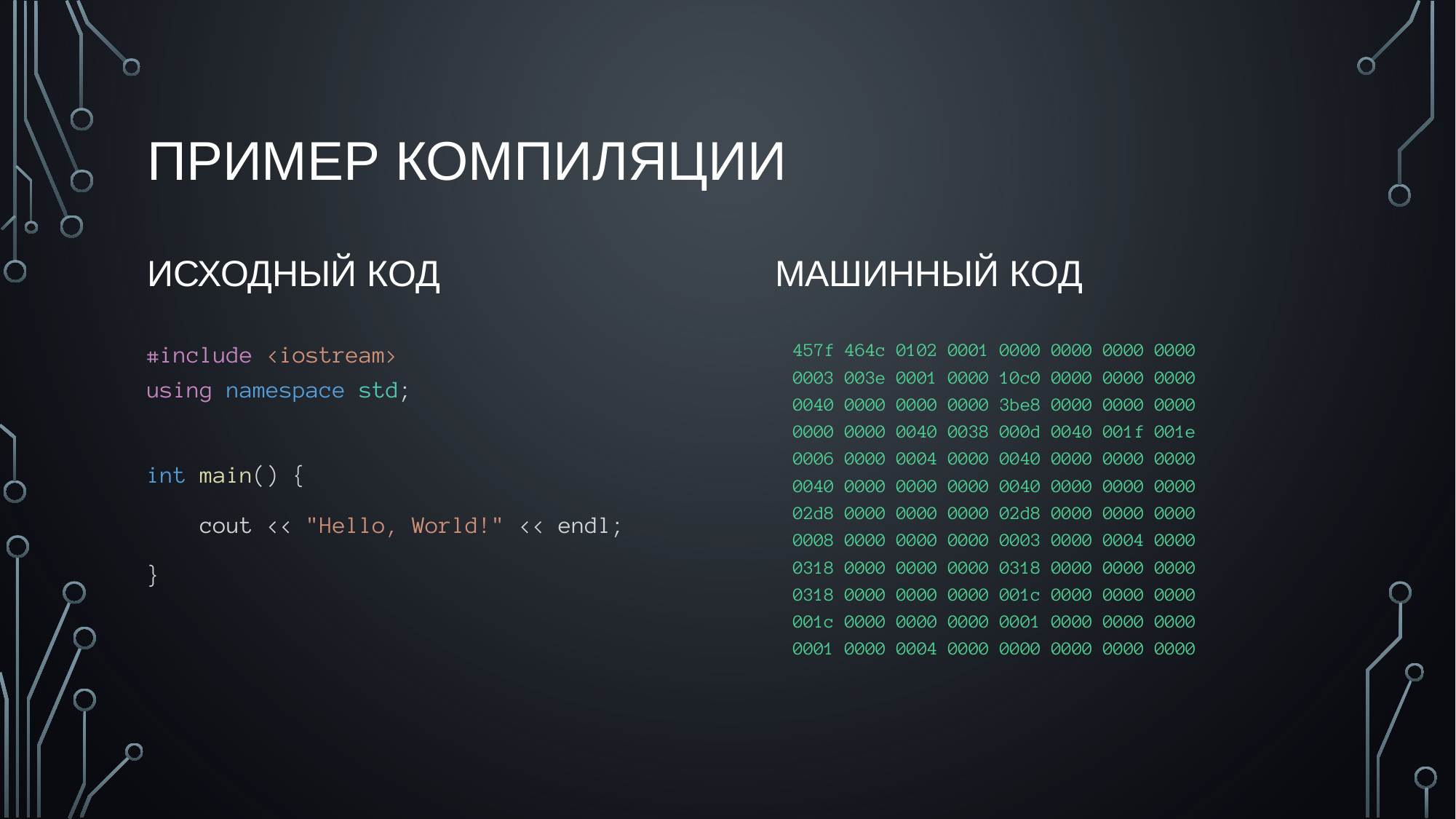

# Пример компиляции
Исходный код
Машинный код
#include <iostream>
using namespace std;
int main() {
    cout << "Hello, World!" << endl;
}

457f 464c 0102 0001 0000 0000 0000 0000
0003 003e 0001 0000 10c0 0000 0000 0000
0040 0000 0000 0000 3be8 0000 0000 0000
0000 0000 0040 0038 000d 0040 001f 001e
0006 0000 0004 0000 0040 0000 0000 0000
0040 0000 0000 0000 0040 0000 0000 0000
02d8 0000 0000 0000 02d8 0000 0000 0000
0008 0000 0000 0000 0003 0000 0004 0000
0318 0000 0000 0000 0318 0000 0000 0000
0318 0000 0000 0000 001c 0000 0000 0000
001c 0000 0000 0000 0001 0000 0000 0000
0001 0000 0004 0000 0000 0000 0000 0000